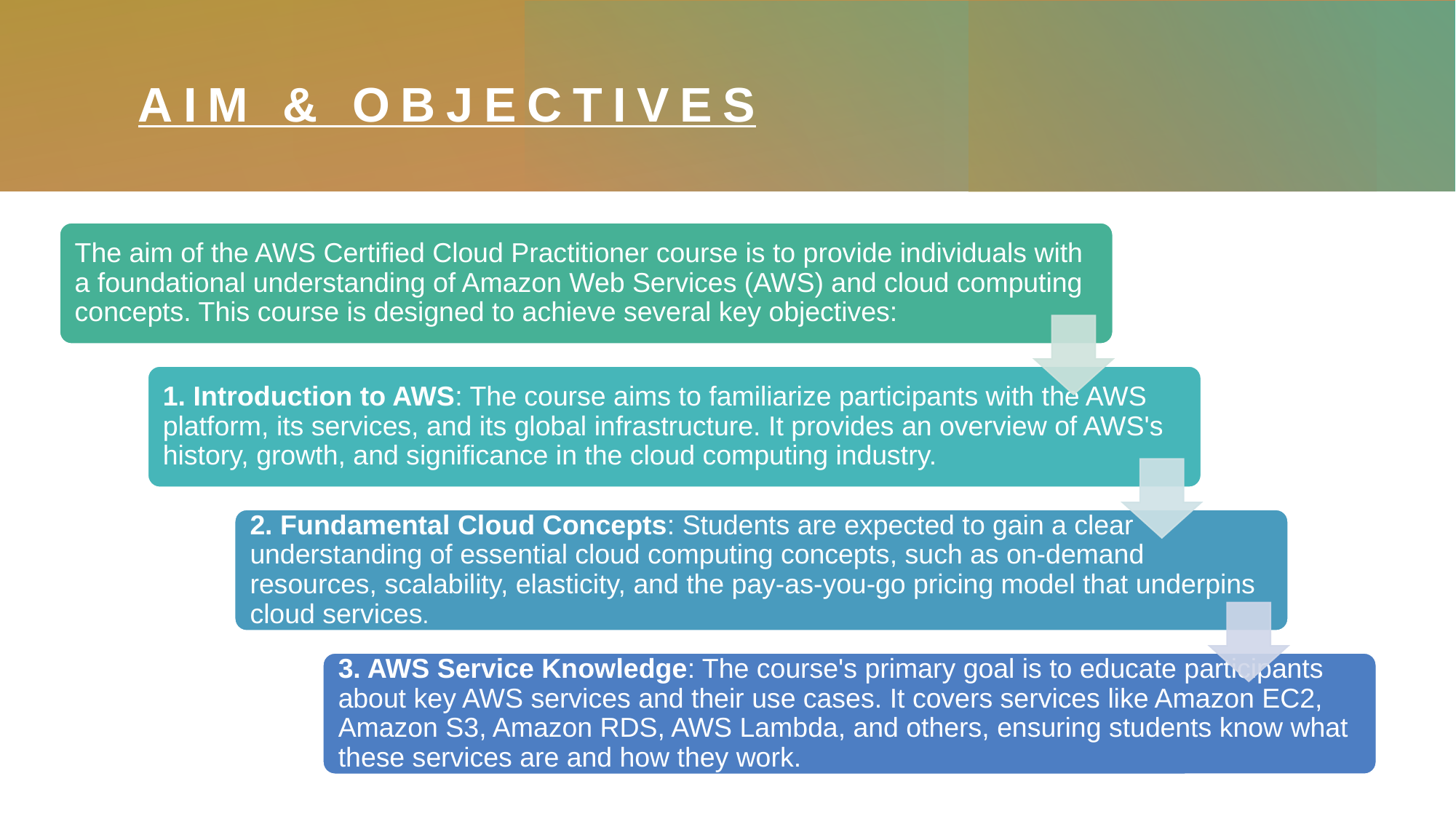

# Aim & Objectives
The aim of the AWS Certified Cloud Practitioner course is to provide individuals with a foundational understanding of Amazon Web Services (AWS) and cloud computing concepts. This course is designed to achieve several key objectives:
1. Introduction to AWS: The course aims to familiarize participants with the AWS platform, its services, and its global infrastructure. It provides an overview of AWS's history, growth, and significance in the cloud computing industry.
2. Fundamental Cloud Concepts: Students are expected to gain a clear understanding of essential cloud computing concepts, such as on-demand resources, scalability, elasticity, and the pay-as-you-go pricing model that underpins cloud services.
3. AWS Service Knowledge: The course's primary goal is to educate participants about key AWS services and their use cases. It covers services like Amazon EC2, Amazon S3, Amazon RDS, AWS Lambda, and others, ensuring students know what these services are and how they work.